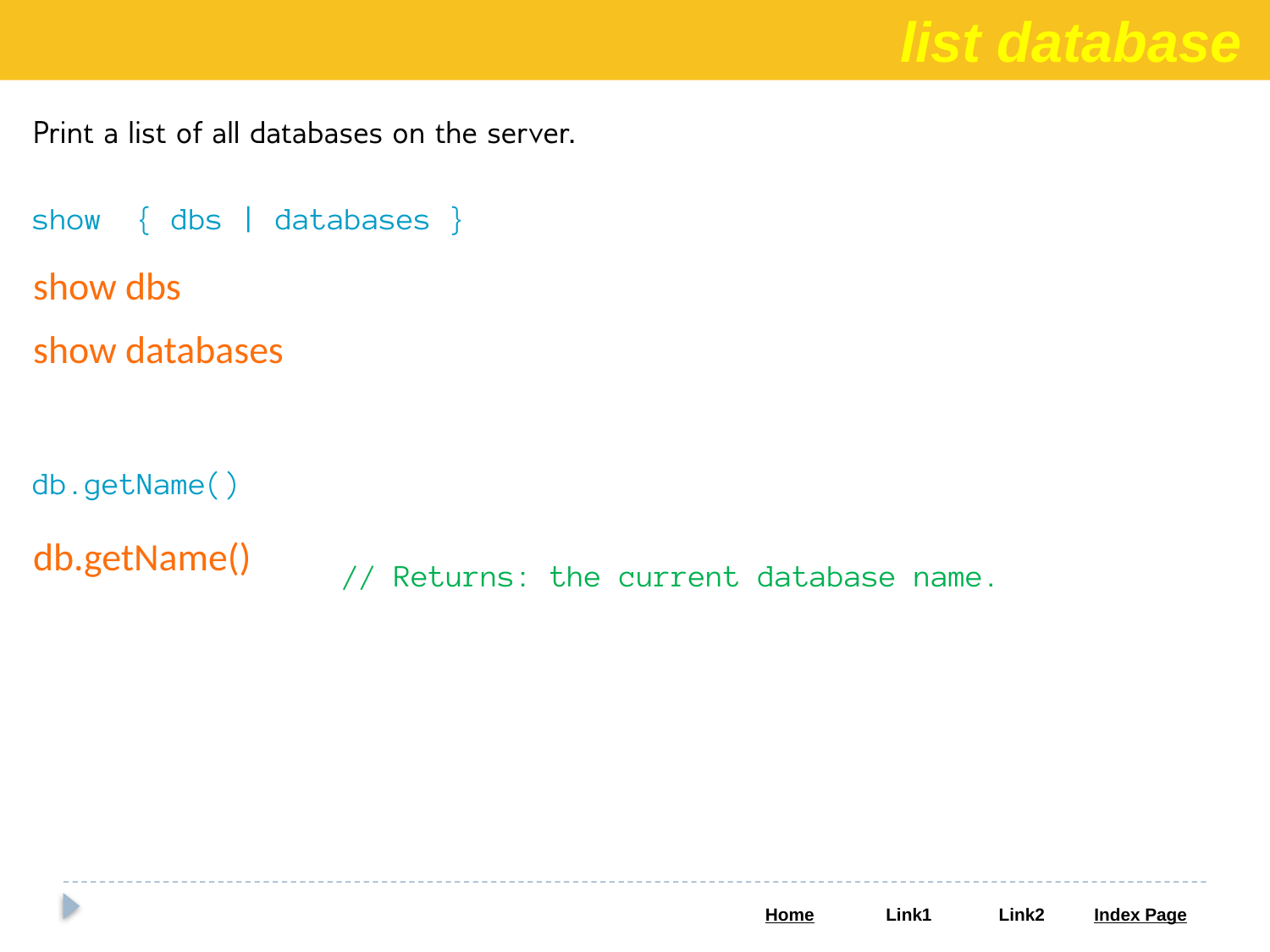

list database
Print a list of all databases on the server.
show  { dbs | databases }
show dbs

show databases
db.getName()
db.getName()
// Returns: the current database name.